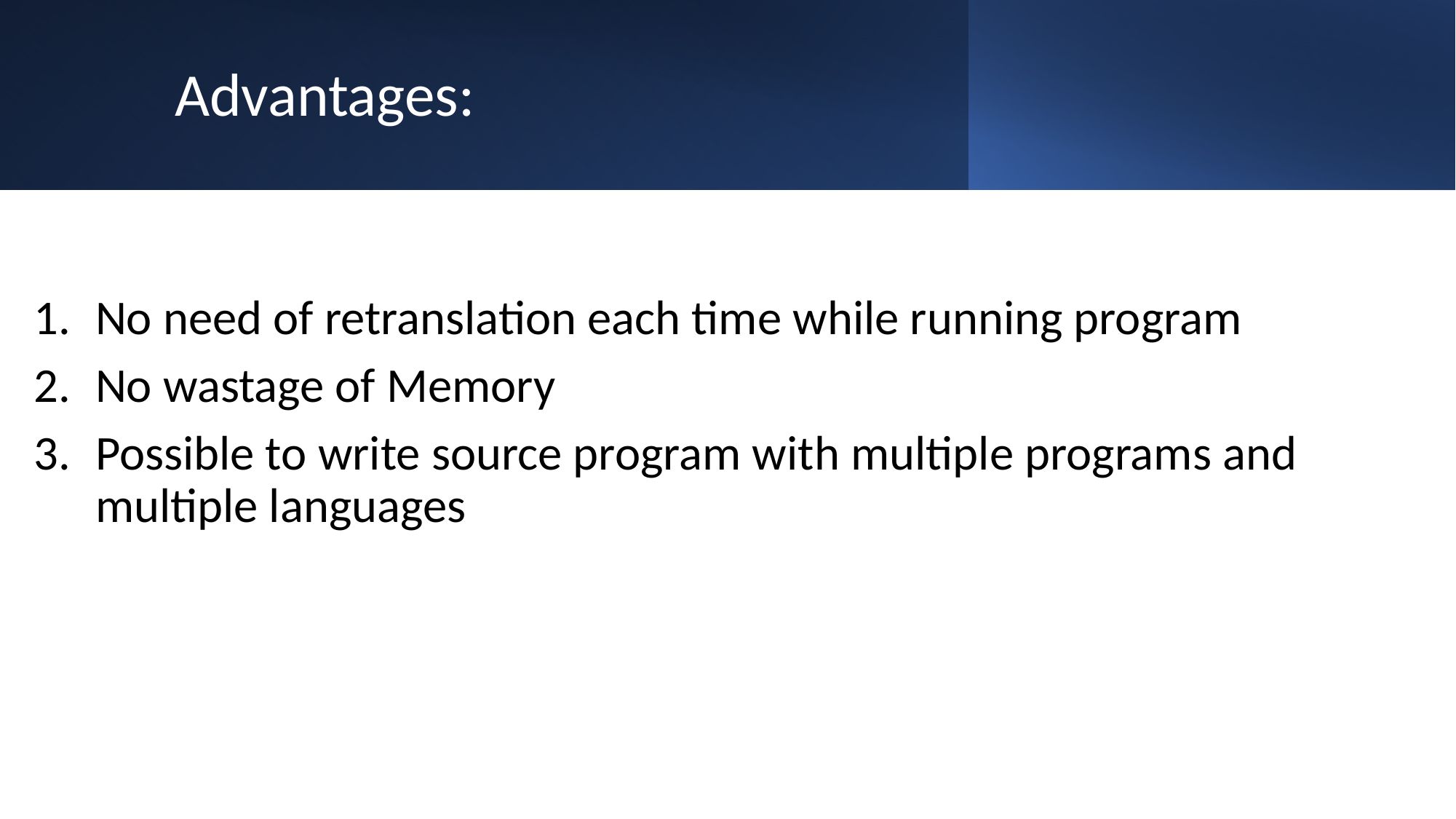

# Advantages:
No need of retranslation each time while running program
No wastage of Memory
Possible to write source program with multiple programs and multiple languages

9